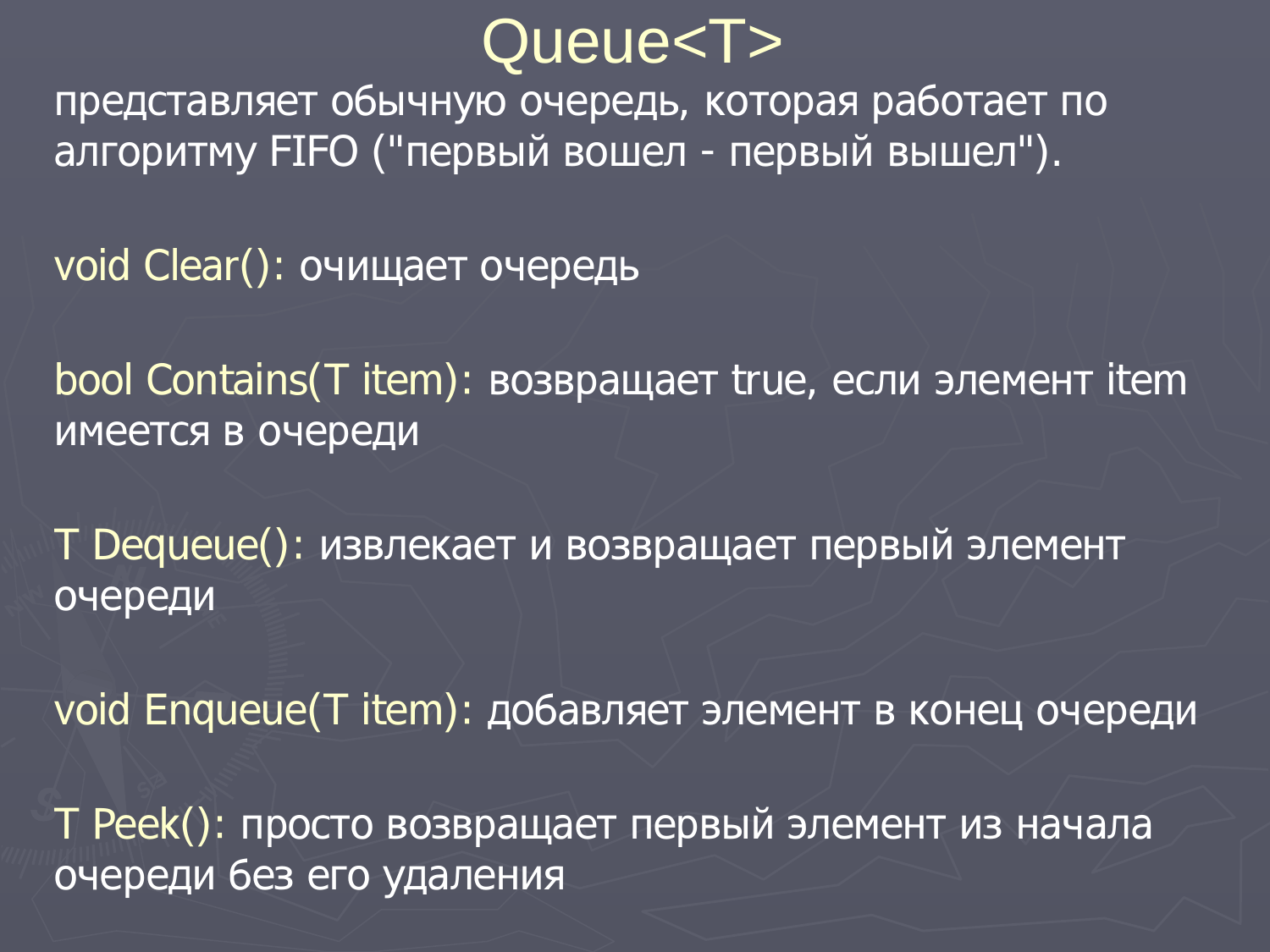

Queue<T>
представляет обычную очередь, которая работает по алгоритму FIFO ("первый вошел - первый вышел").

void Clear(): очищает очередь

bool Contains(T item): возвращает true, если элемент item имеется в очереди

T Dequeue(): извлекает и возвращает первый элемент очереди

void Enqueue(T item): добавляет элемент в конец очереди

T Peek(): просто возвращает первый элемент из начала очереди без его удаления